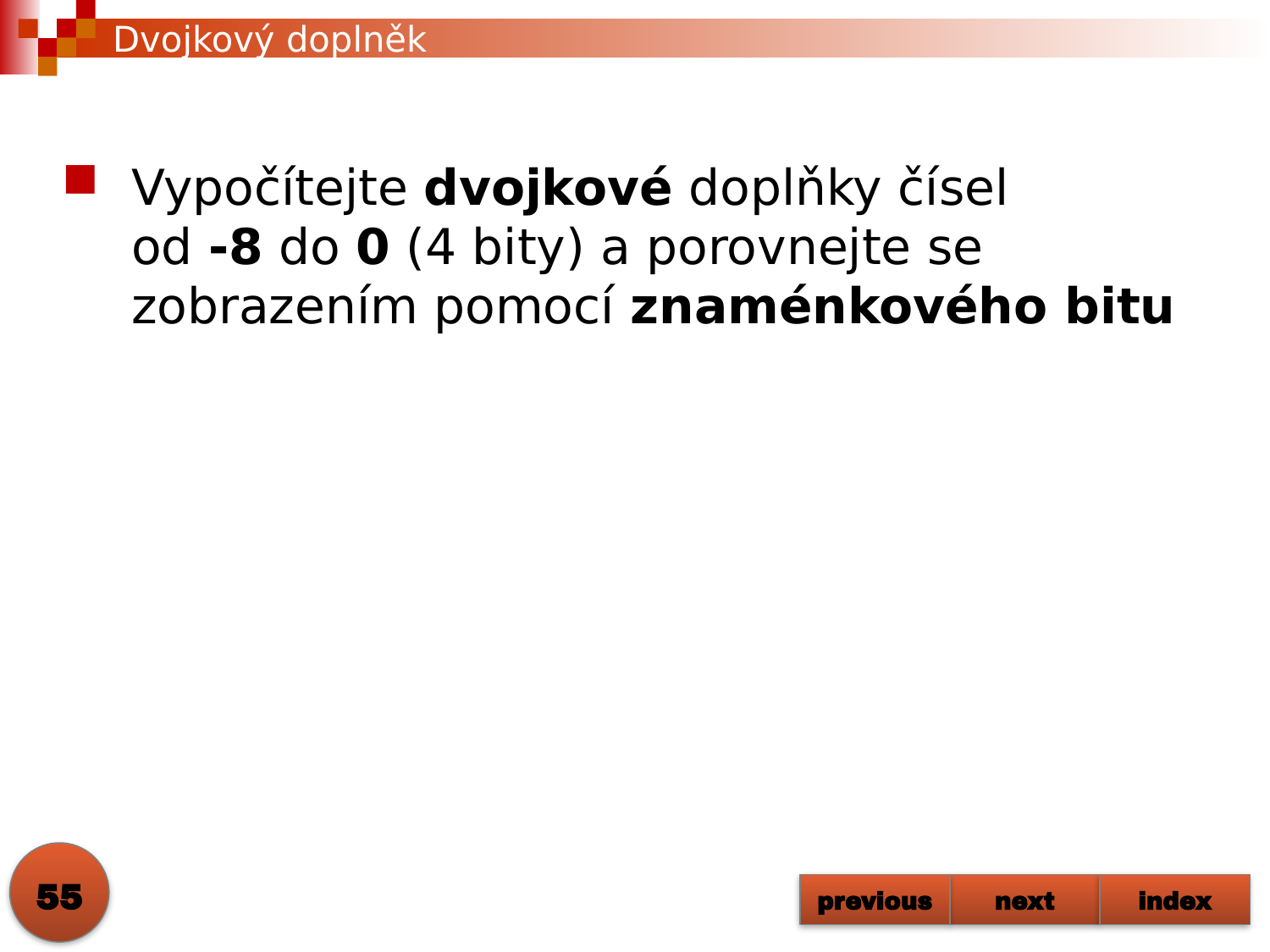

# Dvojkový doplněk
Vypočítejte dvojkové doplňky čísel
od -8 do 0 (4 bity) a porovnejte se zobrazením pomocí znaménkového bitu

55
previous
next
index